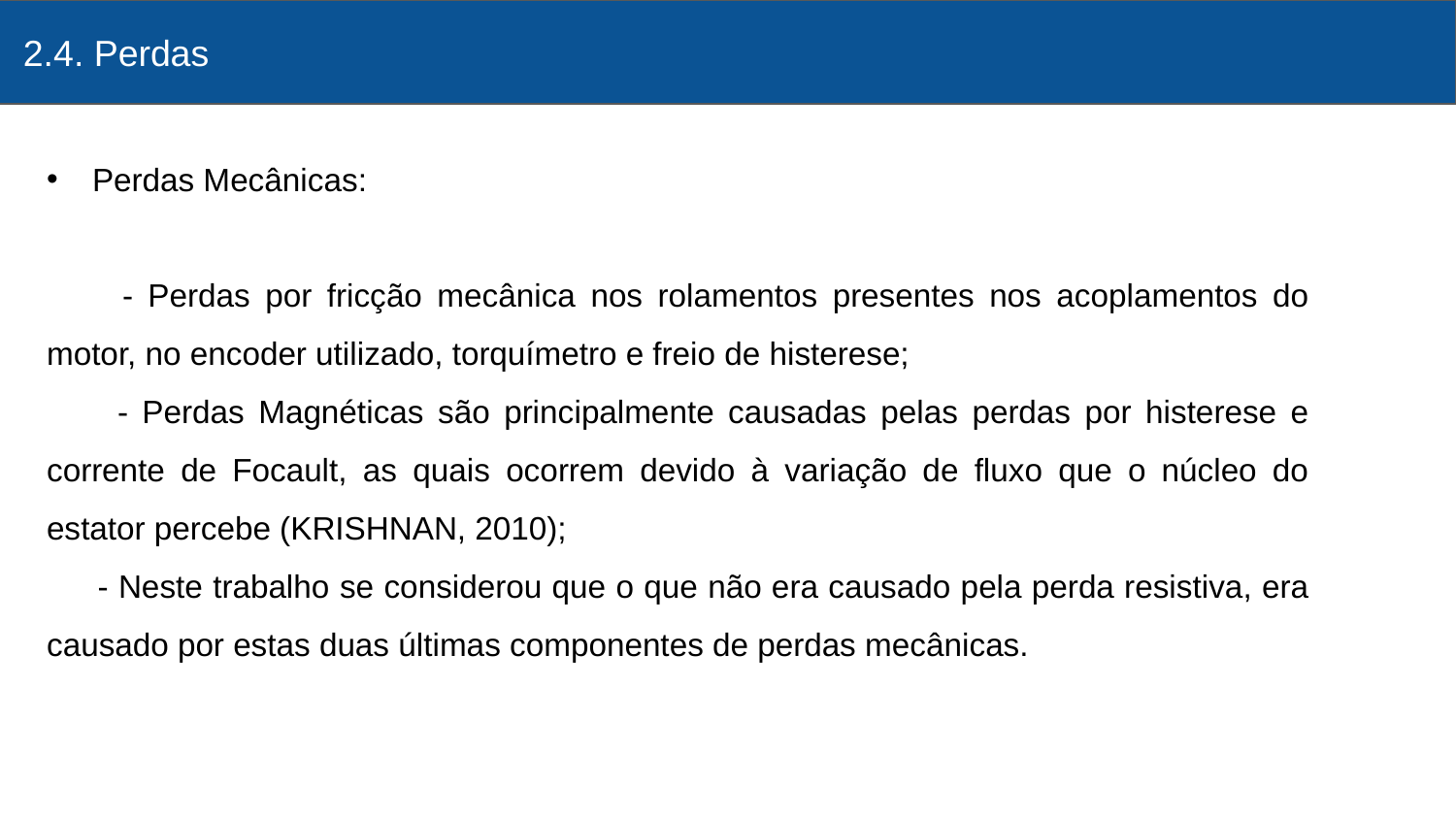

2.4. Perdas
# Asakadkjad
Perdas Mecânicas:

     - Perdas por fricção mecânica nos rolamentos presentes nos acoplamentos do motor, no encoder utilizado, torquímetro e freio de histerese;
     - Perdas Magnéticas são principalmente causadas pelas perdas por histerese e corrente de Focault, as quais ocorrem devido à variação de fluxo que o núcleo do estator percebe (KRISHNAN, 2010);
     - Neste trabalho se considerou que o que não era causado pela perda resistiva, era causado por estas duas últimas componentes de perdas mecânicas.